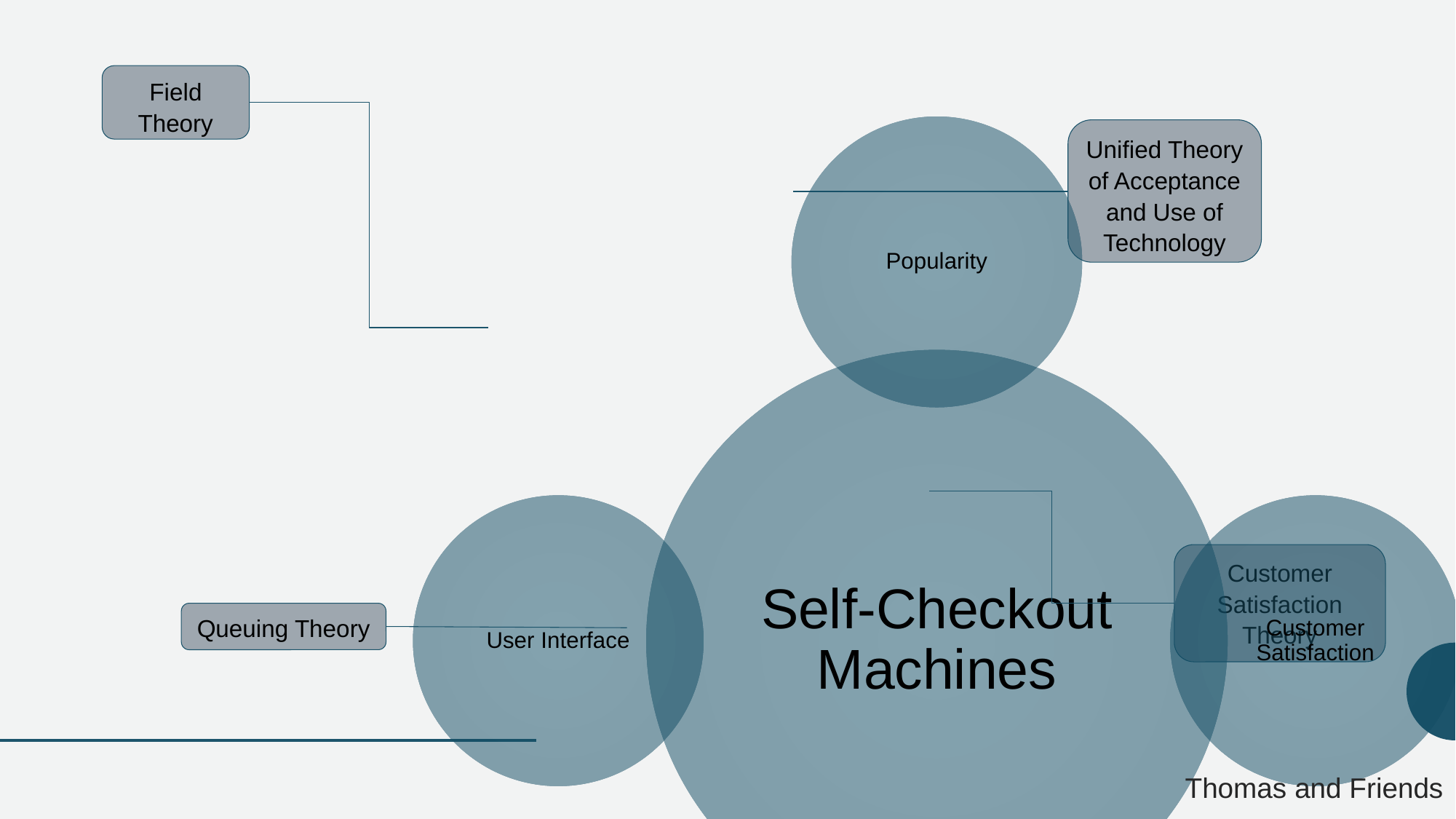

Self-Checkout Machines
Popularity
Customer Satisfaction
Line Queues
User Interface
Field Theory
Unified Theory of Acceptance and Use of Technology
Customer Satisfaction Theory
Queuing Theory
Thomas and Friends